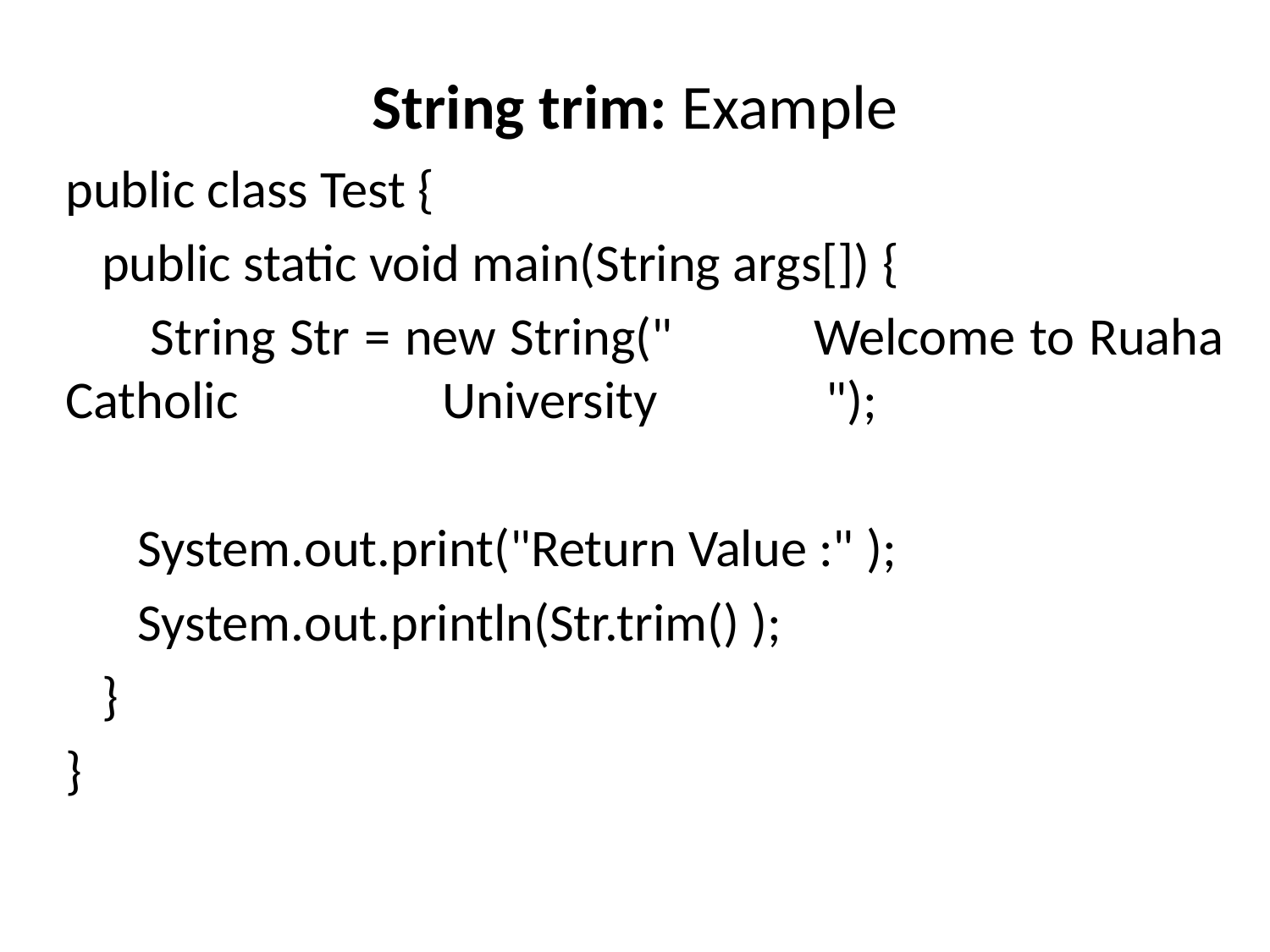

# String trim: Example
public class Test {
   public static void main(String args[]) {
      String Str = new String("          Welcome to Ruaha Catholic                 University              ");

      System.out.print("Return Value :" );
      System.out.println(Str.trim() );
   }
}